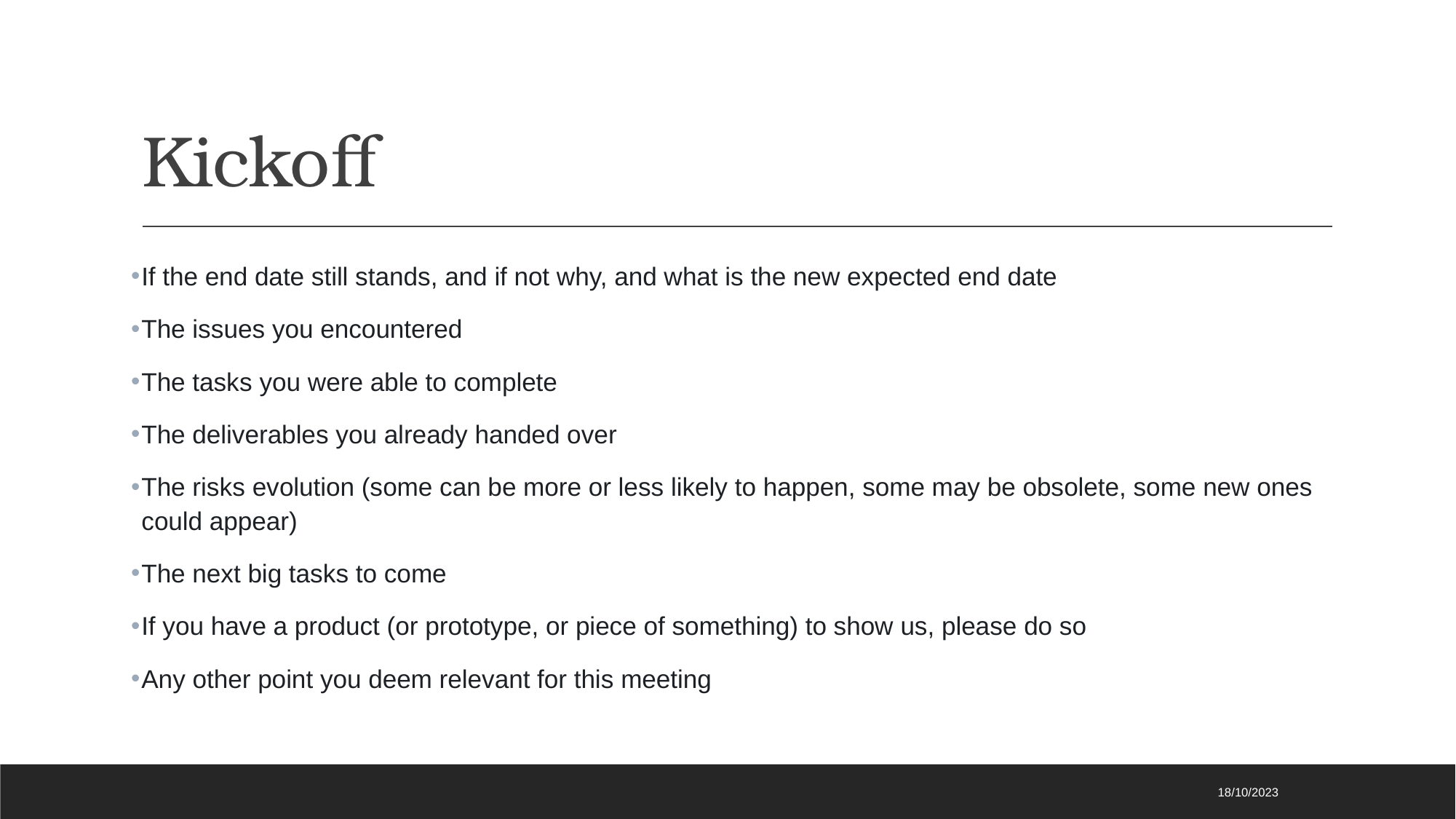

# Kickoff
If the end date still stands, and if not why, and what is the new expected end date
The issues you encountered
The tasks you were able to complete
The deliverables you already handed over
The risks evolution (some can be more or less likely to happen, some may be obsolete, some new ones could appear)
The next big tasks to come
If you have a product (or prototype, or piece of something) to show us, please do so
Any other point you deem relevant for this meeting

18/10/2023